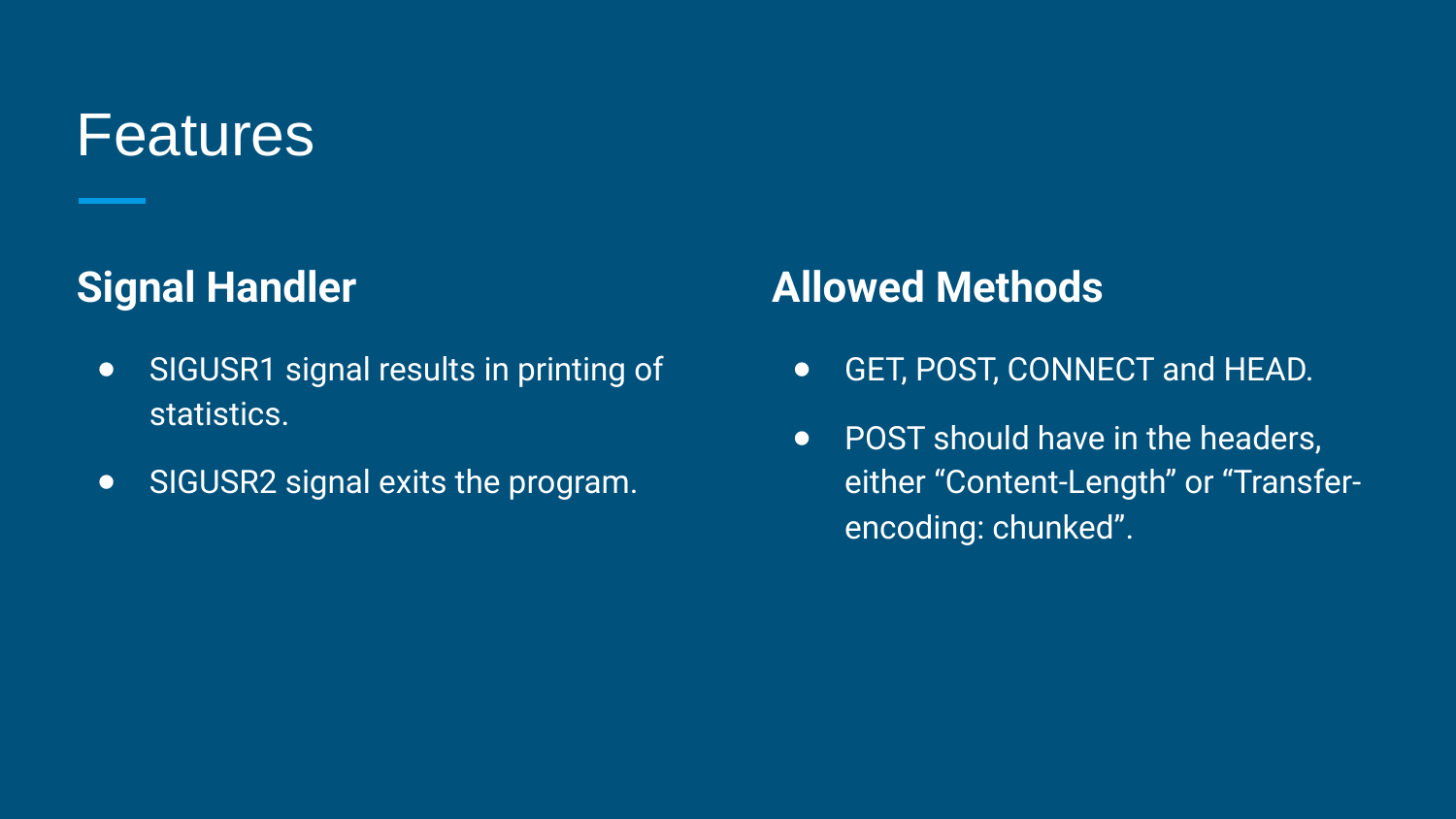

# Features
Signal Handler
SIGUSR1 signal results in printing of statistics.
SIGUSR2 signal exits the program.
Allowed Methods
GET, POST, CONNECT and HEAD.
POST should have in the headers, either “Content-Length” or “Transfer-encoding: chunked”.